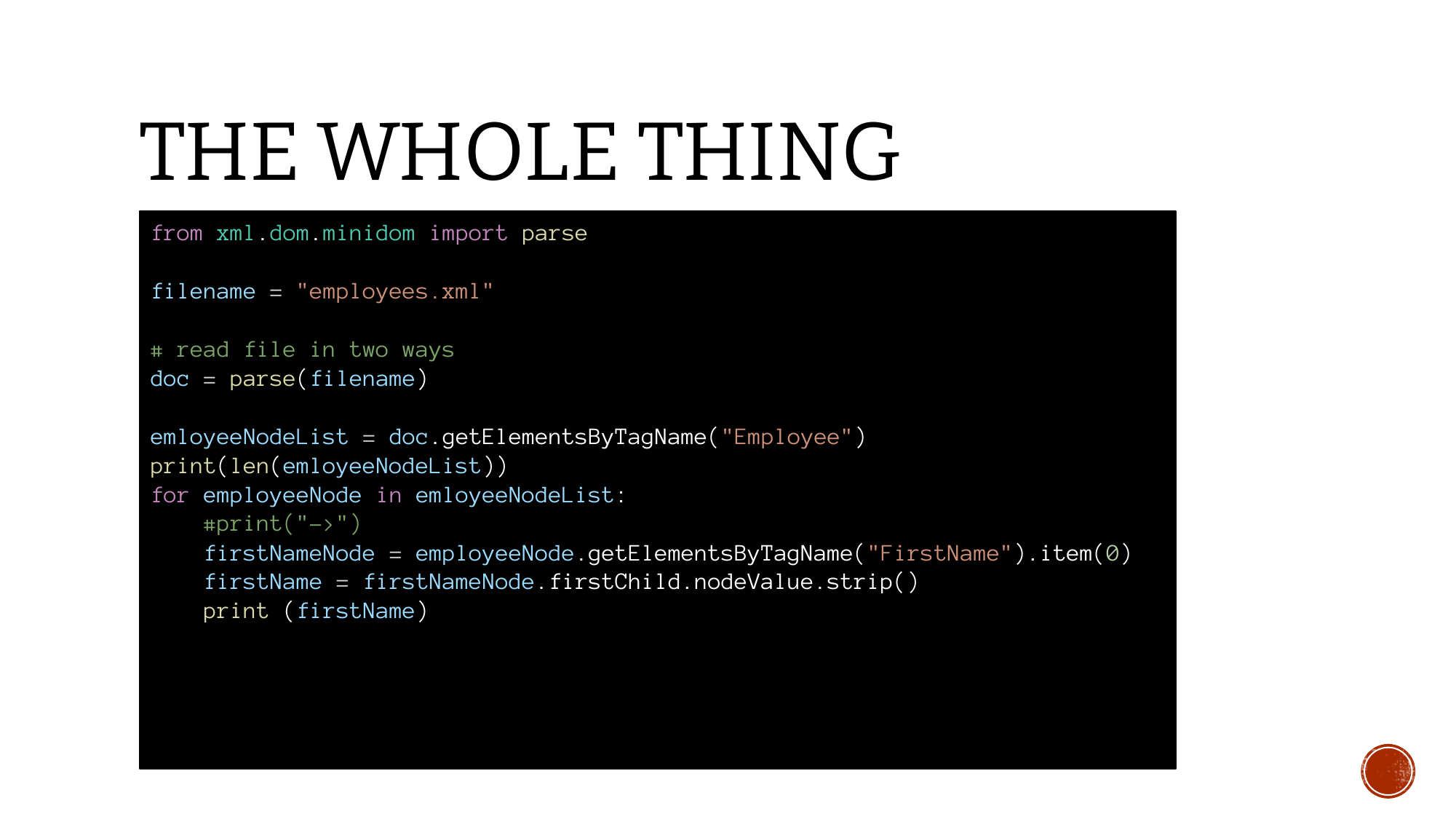

# The Whole thing
from xml.dom.minidom import parse
filename = "employees.xml"
# read file in two ways
doc = parse(filename)
emloyeeNodeList = doc.getElementsByTagName("Employee")
print(len(emloyeeNodeList))
for employeeNode in emloyeeNodeList:
    #print("->")
    firstNameNode = employeeNode.getElementsByTagName("FirstName").item(0)
    firstName = firstNameNode.firstChild.nodeValue.strip()
    print (firstName)